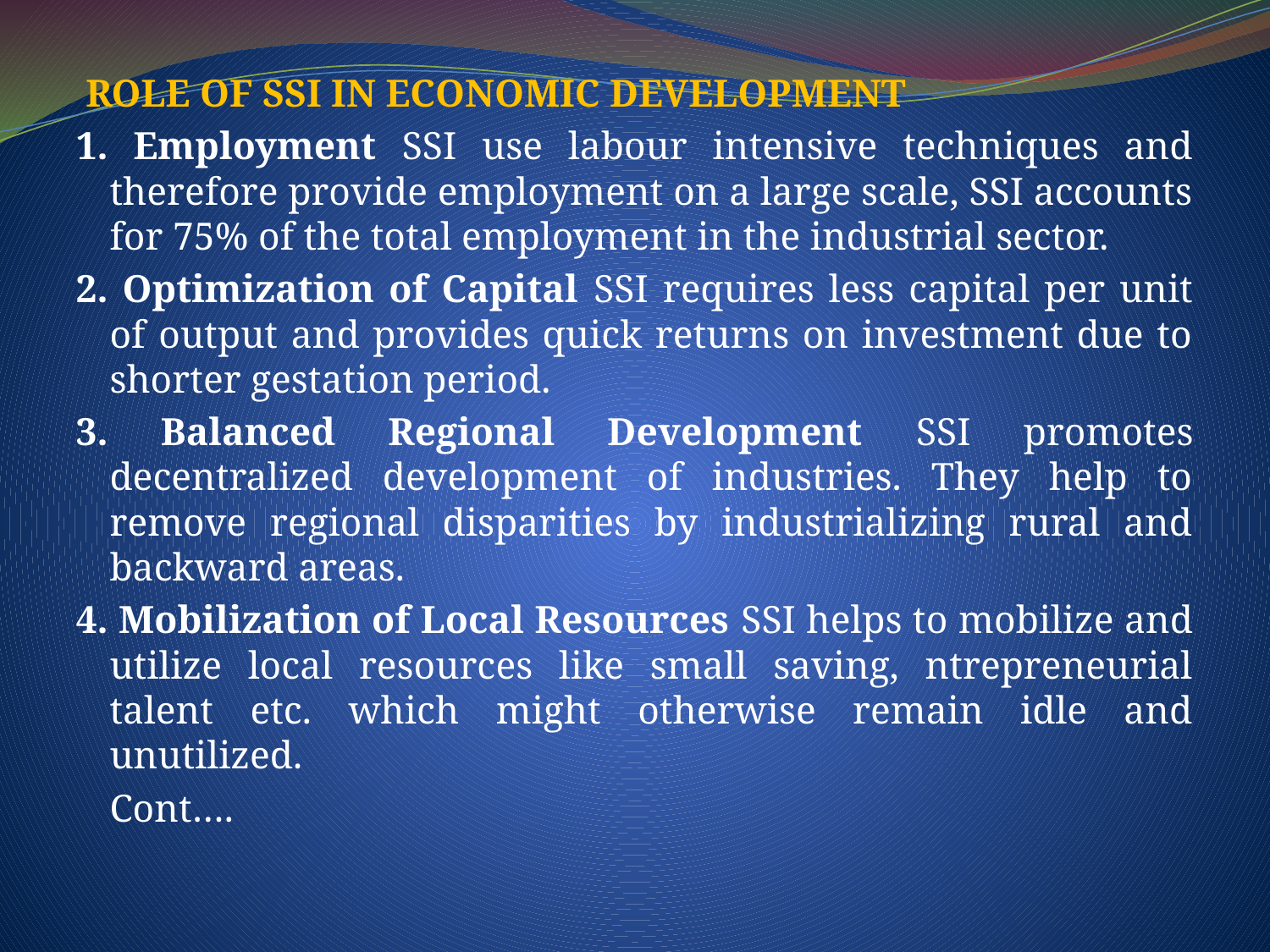

ROLE OF SSI IN ECONOMIC DEVELOPMENT
1. Employment SSI use labour intensive techniques and therefore provide employment on a large scale, SSI accounts for 75% of the total employment in the industrial sector.
2. Optimization of Capital SSI requires less capital per unit of output and provides quick returns on investment due to shorter gestation period.
3. Balanced Regional Development SSI promotes decentralized development of industries. They help to remove regional disparities by industrializing rural and backward areas.
4. Mobilization of Local Resources SSI helps to mobilize and utilize local resources like small saving, ntrepreneurial talent etc. which might otherwise remain idle and unutilized.
								Cont….